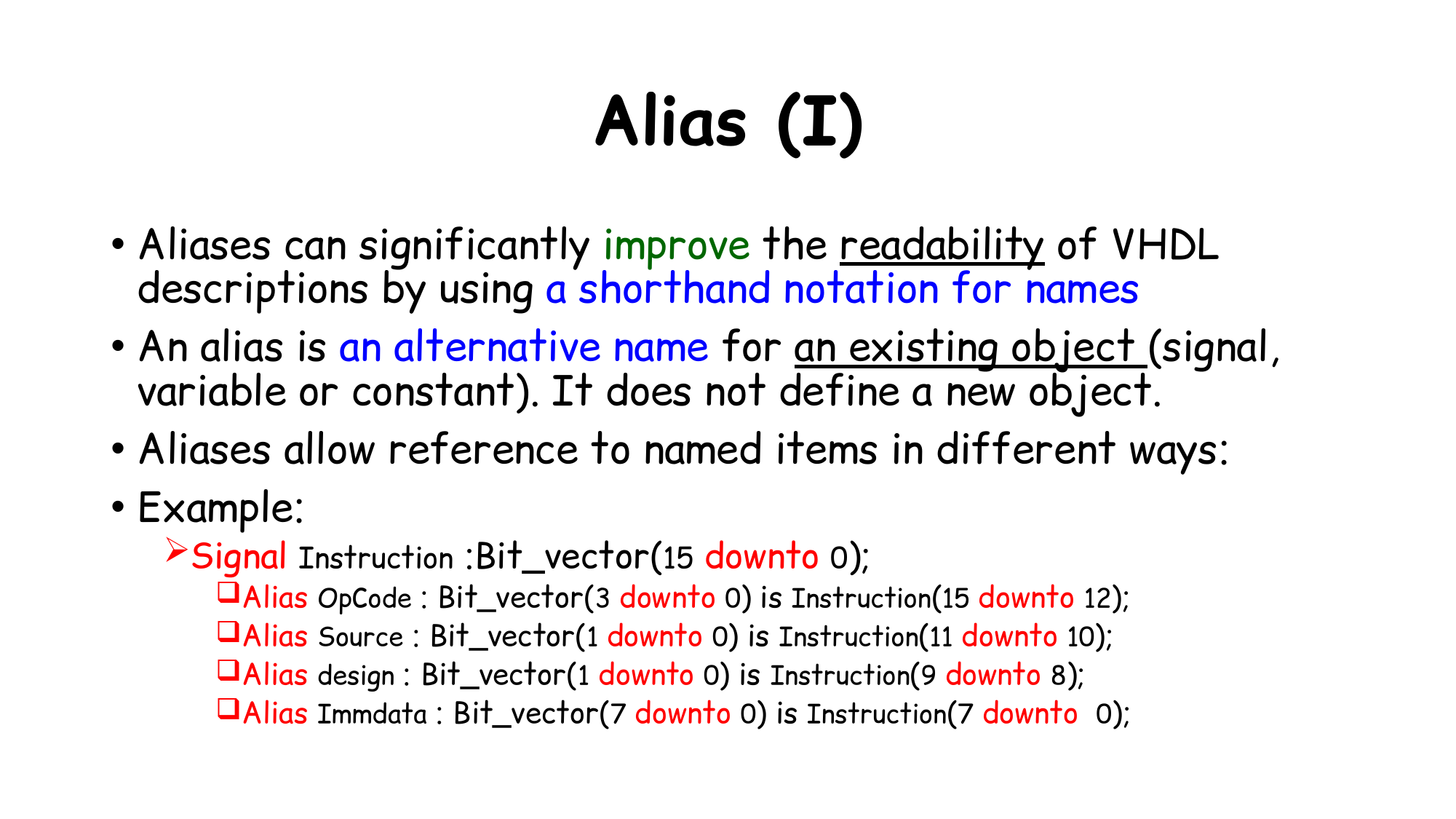

# Alias (I)
Aliases can significantly improve the readability of VHDL descriptions by using a shorthand notation for names
An alias is an alternative name for an existing object (signal, variable or constant). It does not define a new object.
Aliases allow reference to named items in different ways:
Example:
Signal Instruction :Bit_vector(15 downto 0);
Alias OpCode : Bit_vector(3 downto 0) is Instruction(15 downto 12);
Alias Source : Bit_vector(1 downto 0) is Instruction(11 downto 10);
Alias design : Bit_vector(1 downto 0) is Instruction(9 downto 8);
Alias Immdata : Bit_vector(7 downto 0) is Instruction(7 downto  0);